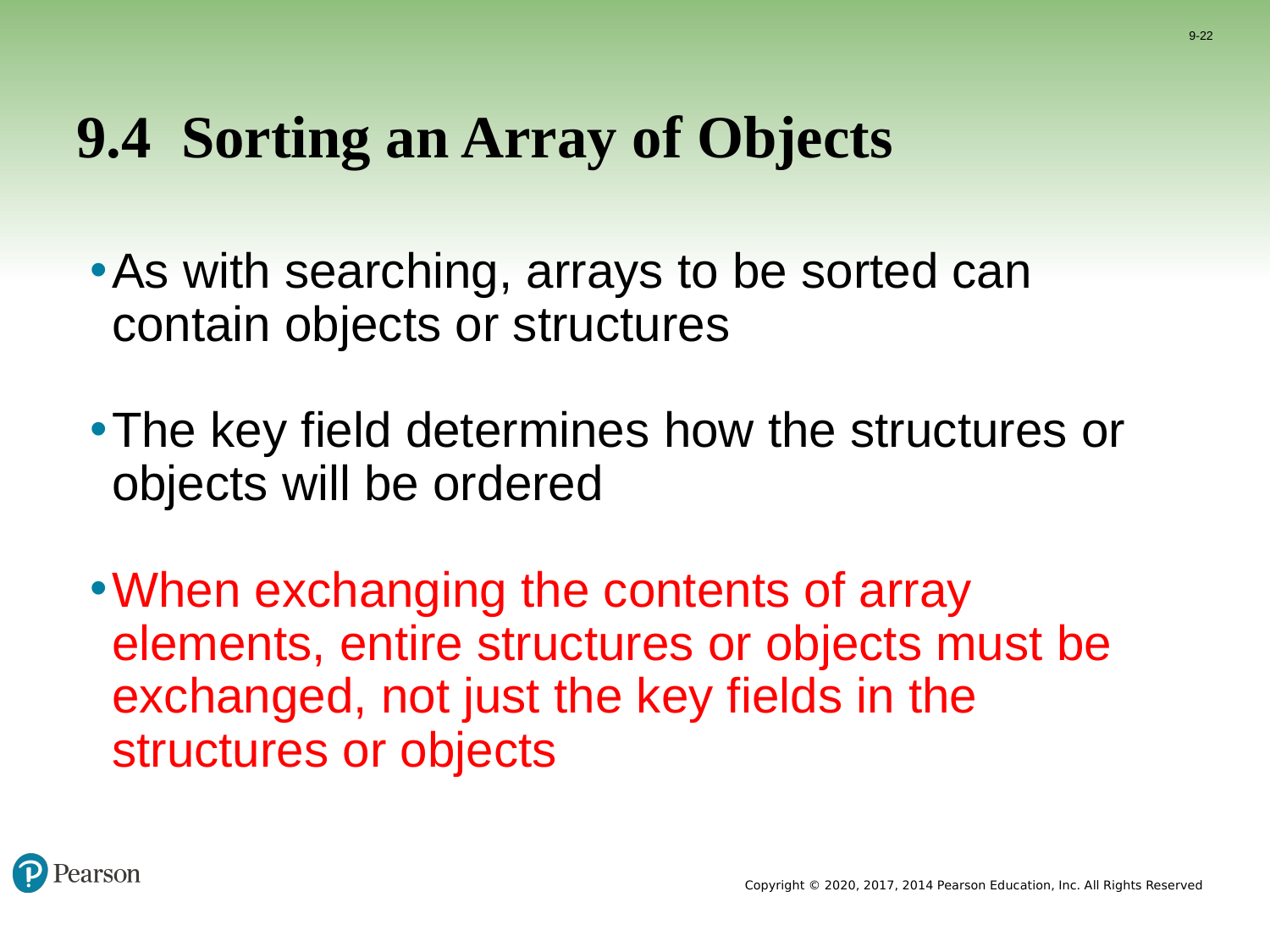

9-22
# 9.4  Sorting an Array of Objects
As with searching, arrays to be sorted can contain objects or structures
The key field determines how the structures or objects will be ordered
When exchanging the contents of array elements, entire structures or objects must be exchanged, not just the key fields in the structures or objects